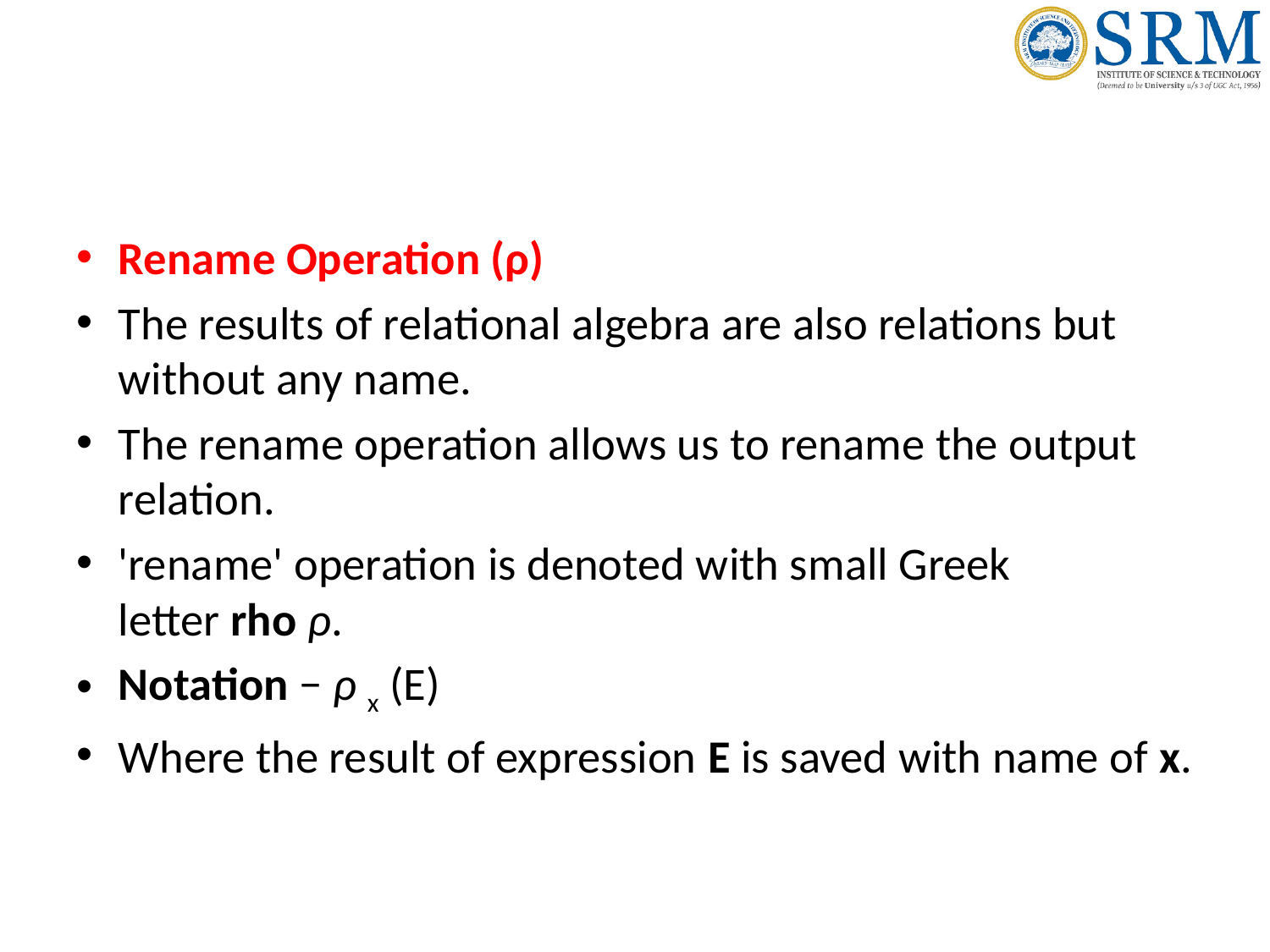

#
Rename Operation (ρ)
The results of relational algebra are also relations but without any name.
The rename operation allows us to rename the output relation.
'rename' operation is denoted with small Greek letter rho ρ.
Notation − ρ x (E)
Where the result of expression E is saved with name of x.